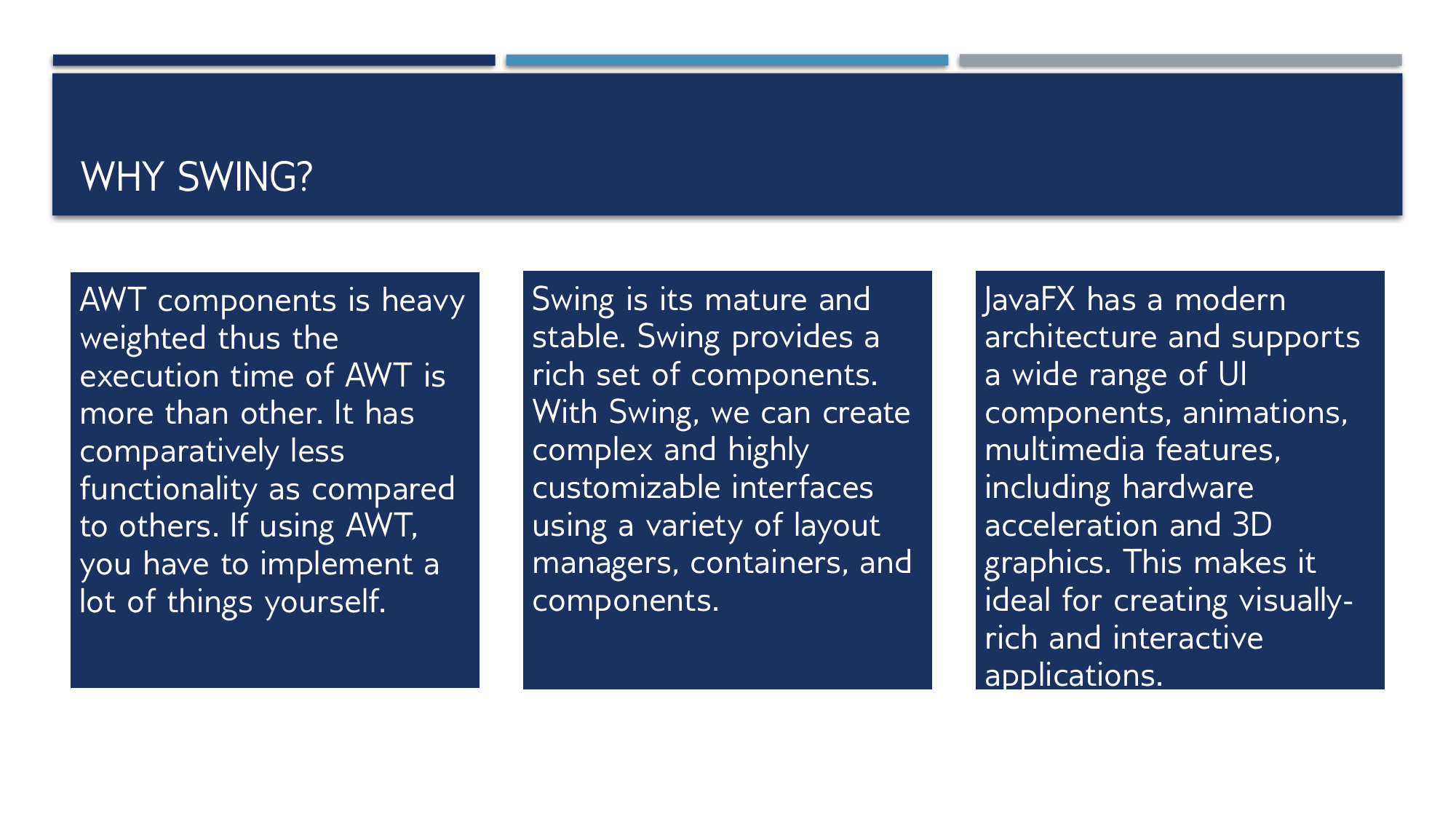

# WHY SWING?
AWT components is heavy weighted thus the execution time of AWT is more than other. It has comparatively less functionality as compared to others. If using AWT, you have to implement a lot of things yourself.
Swing is its mature and stable. Swing provides a rich set of components. With Swing, we can create complex and highly customizable interfaces using a variety of layout managers, containers, and components.
JavaFX has a modern architecture and supports a wide range of UI components, animations, multimedia features, including hardware acceleration and 3D graphics. This makes it ideal for creating visually-rich and interactive applications.